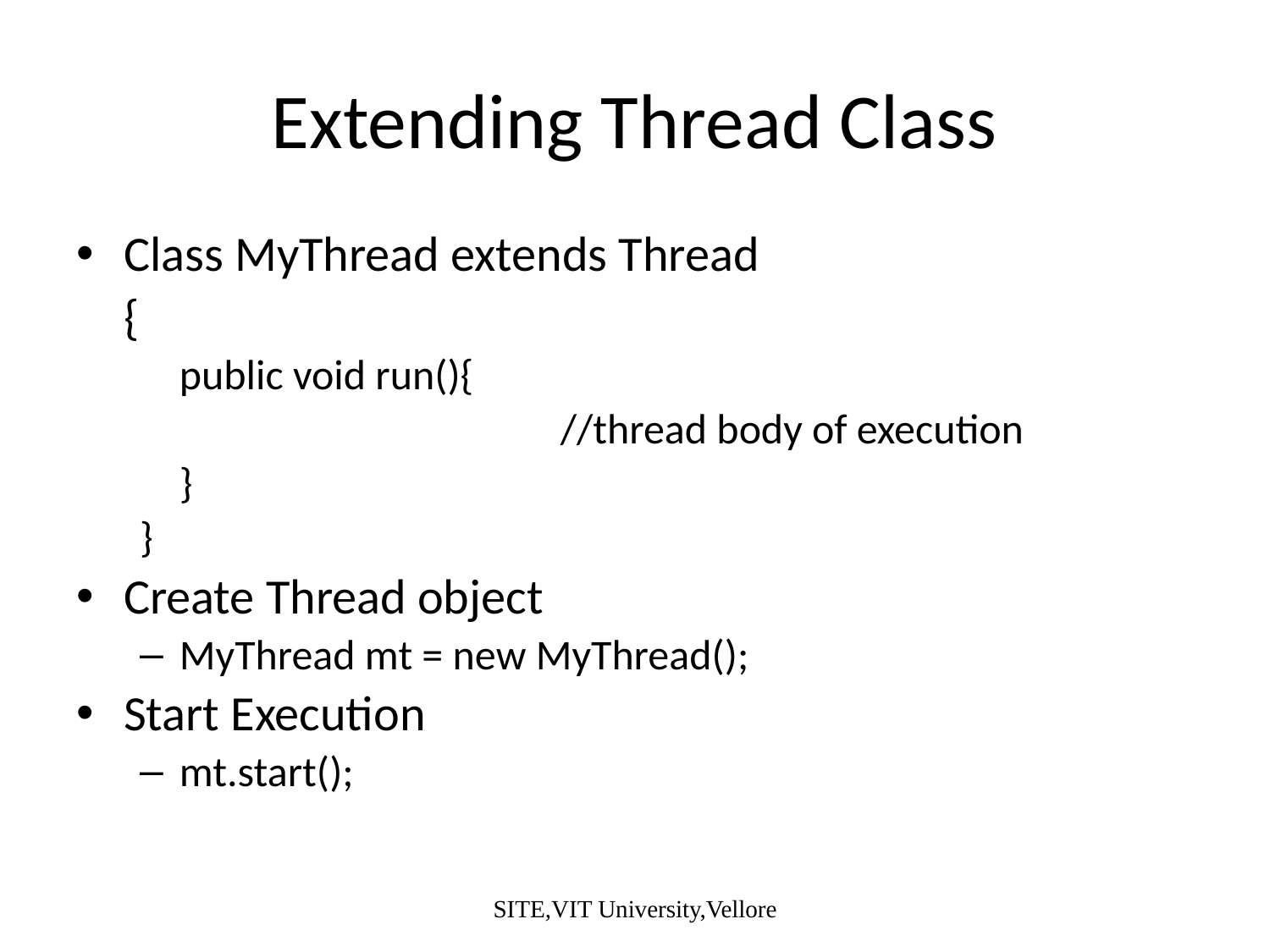

# Extending Thread Class
Class MyThread extends Thread
	{
	public void run(){
				//thread body of execution
	}
}
Create Thread object
MyThread mt = new MyThread();
Start Execution
mt.start();

SITE,VIT University,Vellore